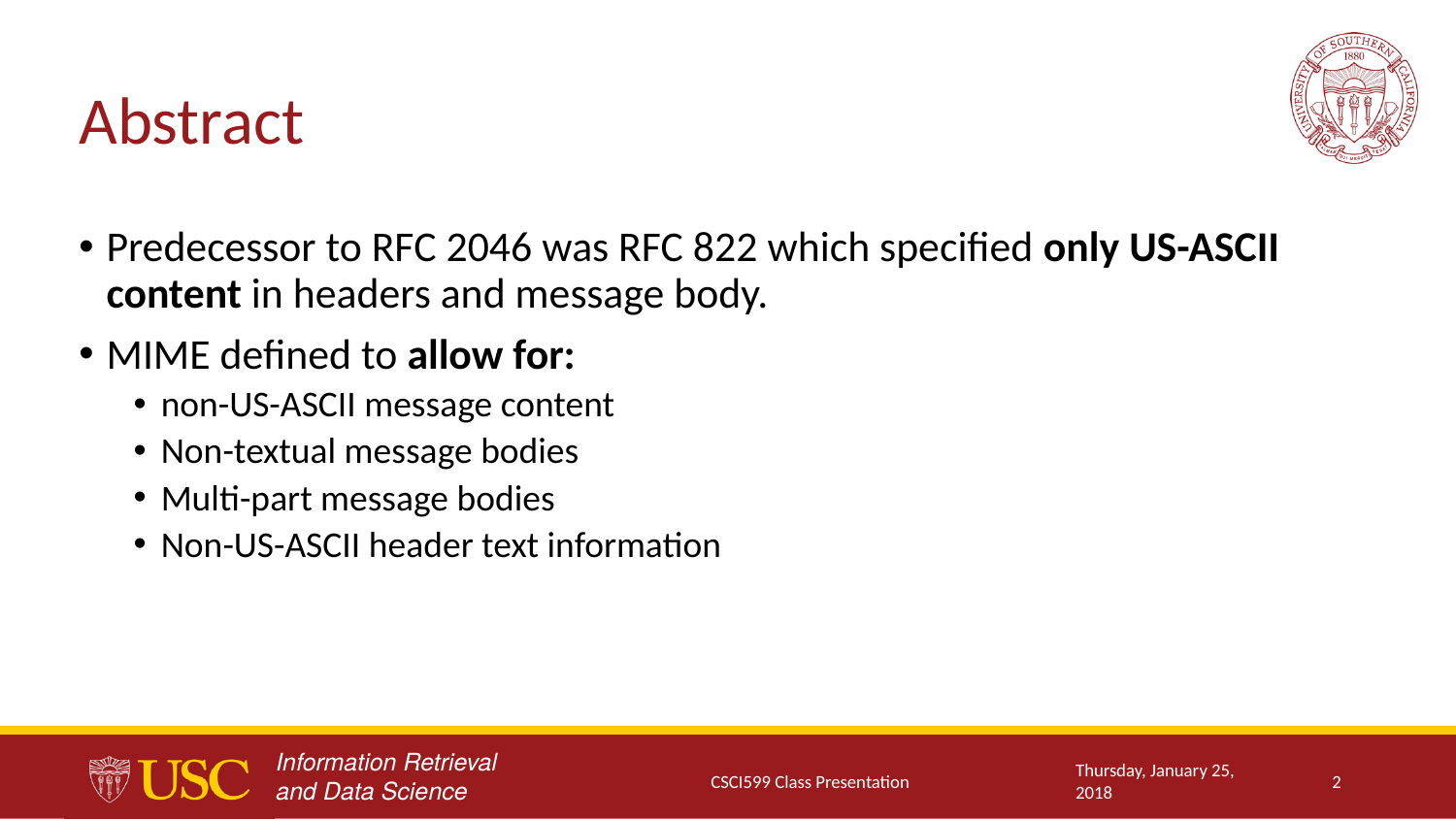

# Abstract
Predecessor to RFC 2046 was RFC 822 which specified only US-ASCII content in headers and message body.
MIME defined to allow for:
non-US-ASCII message content
Non-textual message bodies
Multi-part message bodies
Non-US-ASCII header text information
CSCI599 Class Presentation
Thursday, January 25, 2018
2